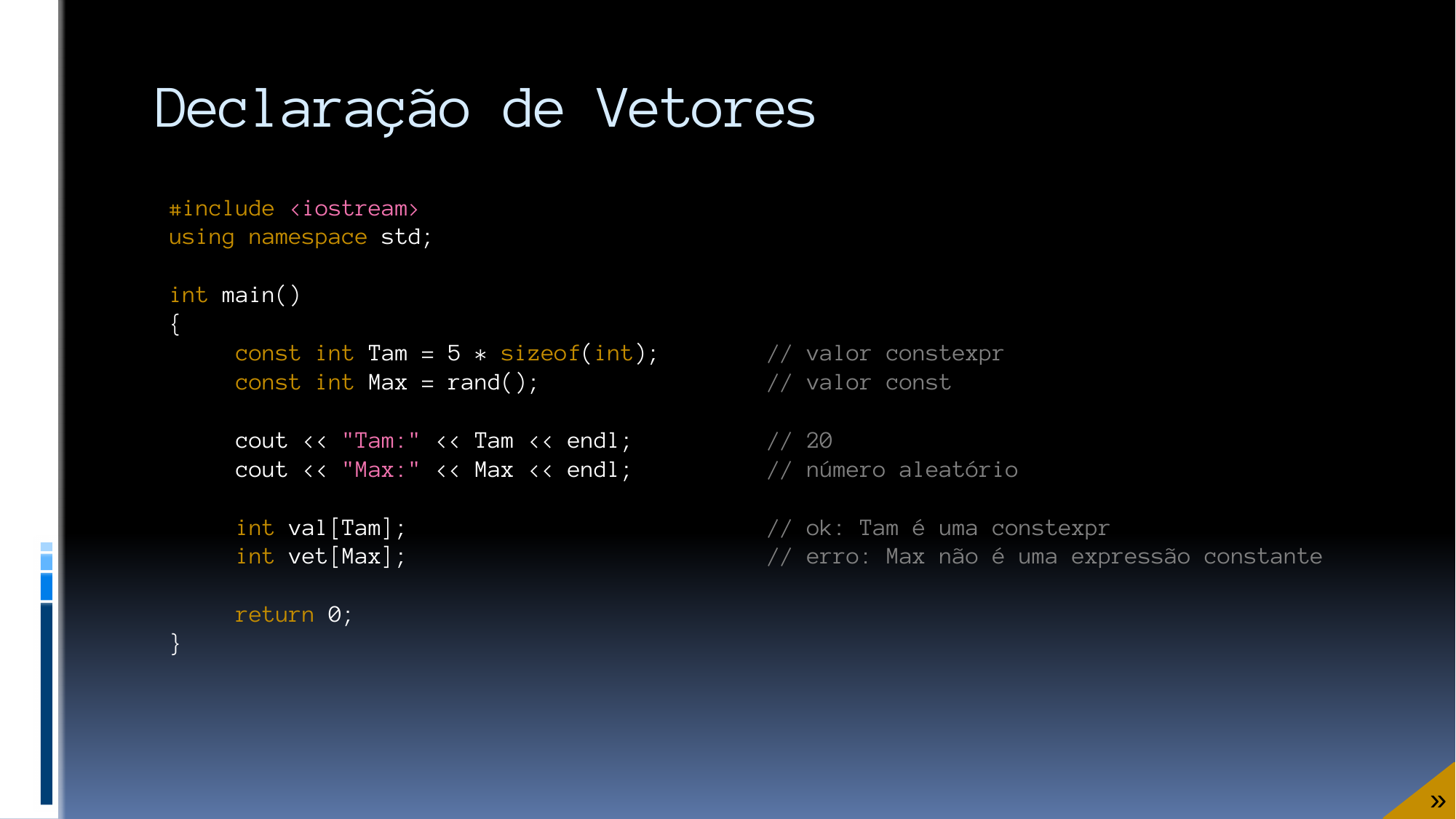

# Declaração de Vetores
#include <iostream>
using namespace std;

int main()
{
     const int Tam = 5 * sizeof(int);        // valor constexpr
     const int Max = rand();                 // valor const

     cout << "Tam:" << Tam << endl;          // 20
     cout << "Max:" << Max << endl;          // número aleatório
     int val[Tam];                           // ok: Tam é uma constexpr
     int vet[Max];                           // erro: Max não é uma expressão constante

     return 0;
}

»